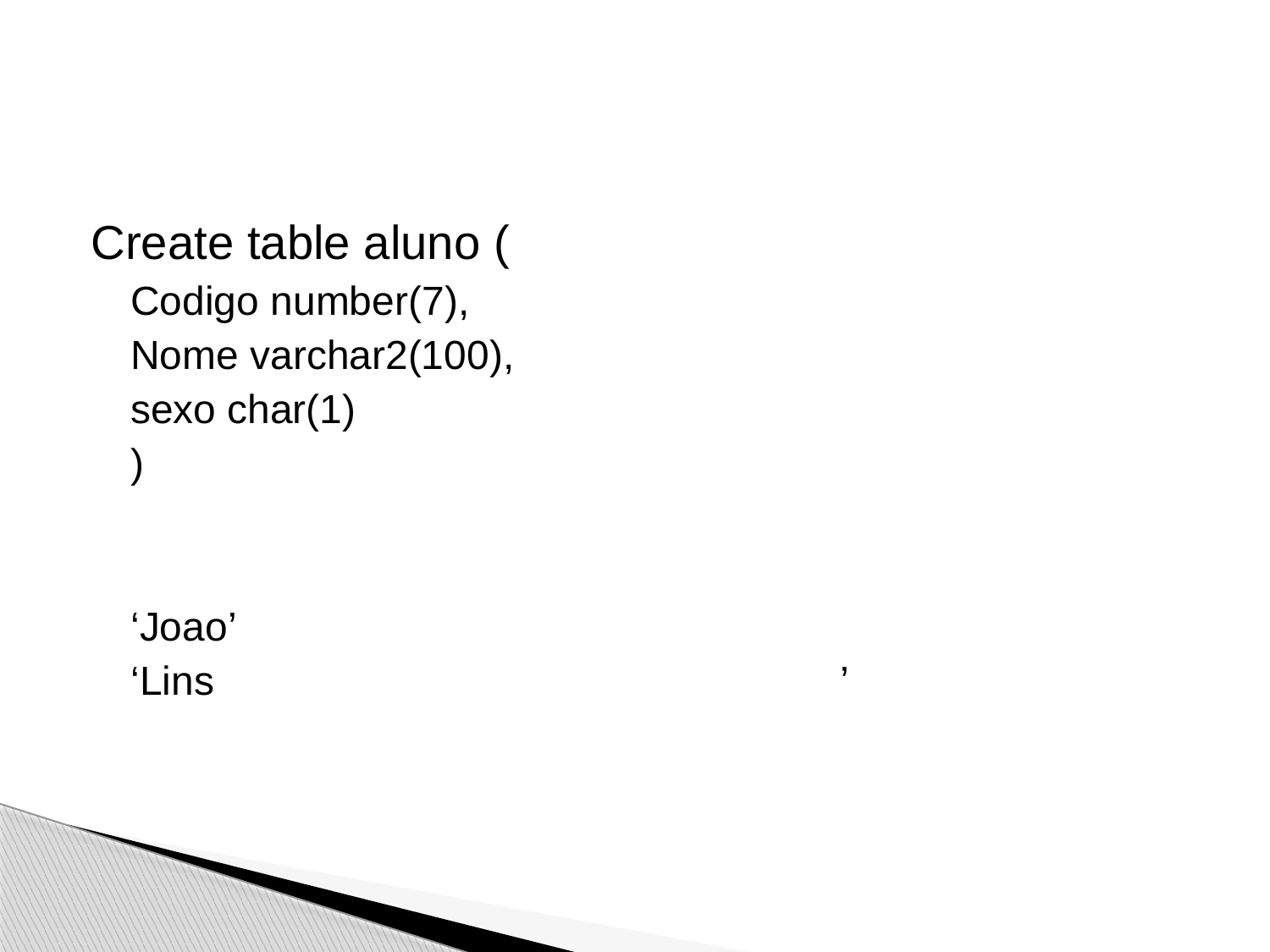

#
Create table aluno (
Codigo number(7),
Nome varchar2(100),
sexo char(1)
)

‘Joao’
‘Lins                                                        ’